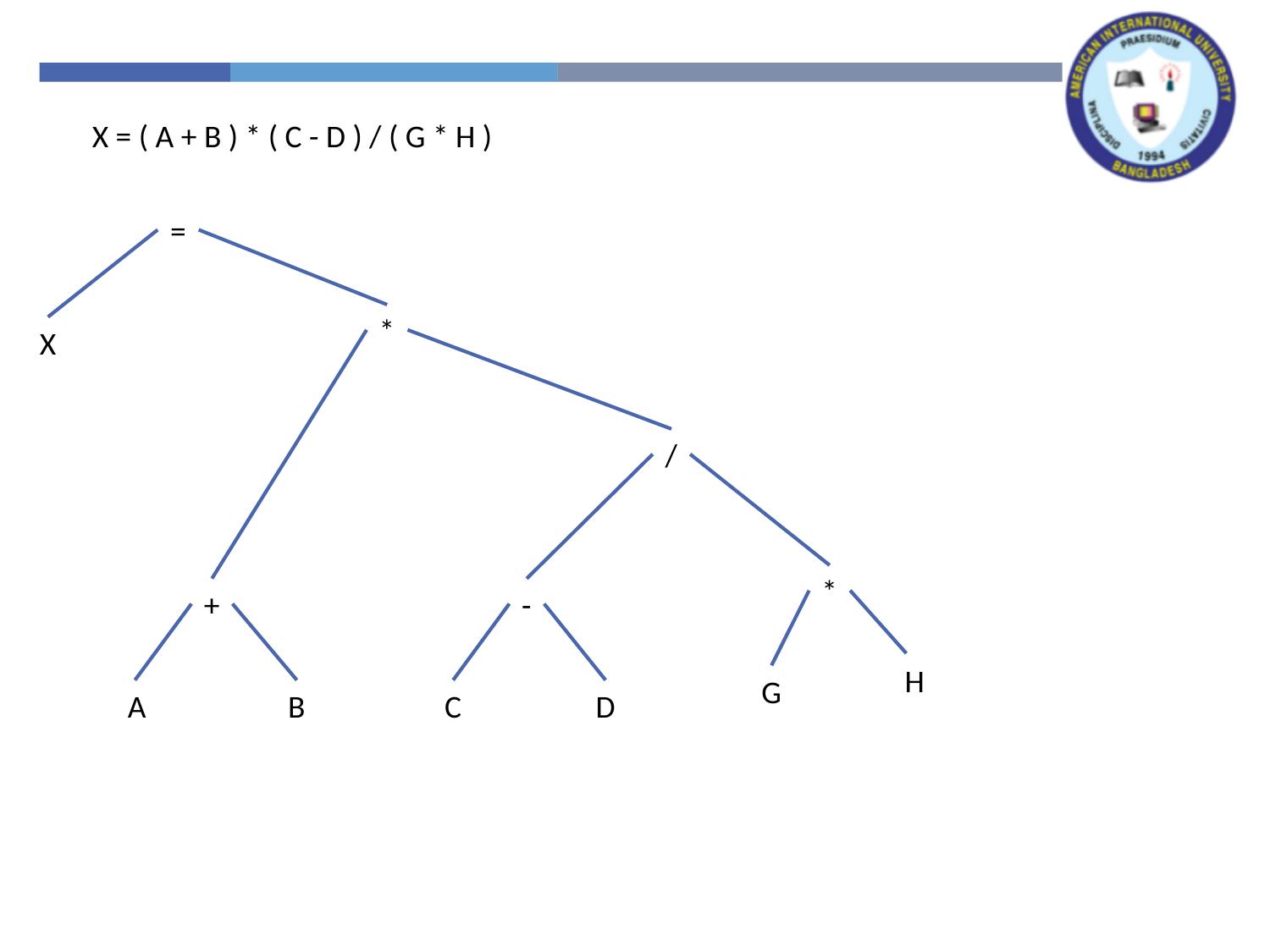

X = ( A + B ) * ( C - D ) / ( G * H )
=
*
X
/
*
+
-
H
G
A
B
C
D